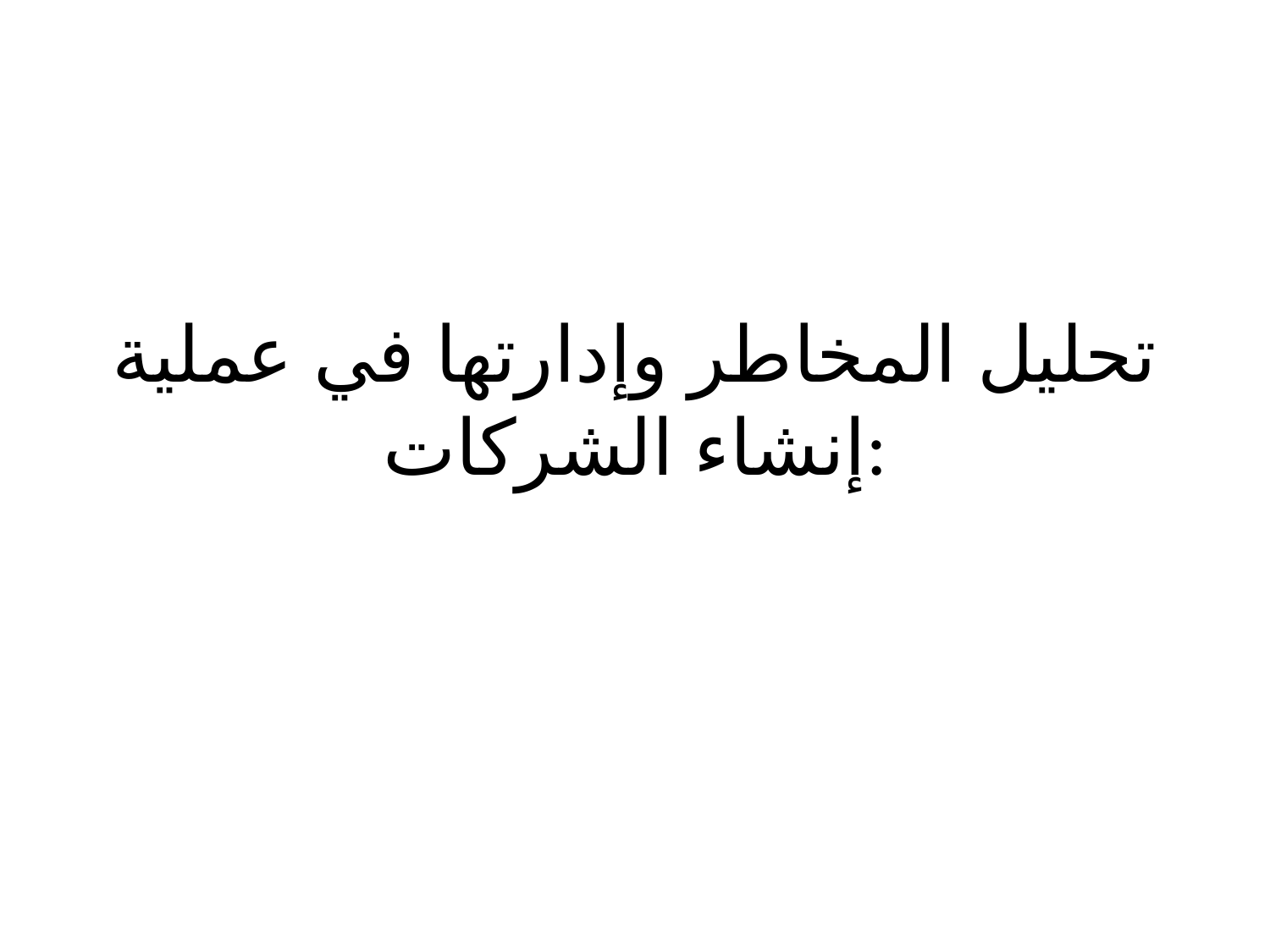

# تحليل المخاطر وإدارتها في عملية إنشاء الشركات: